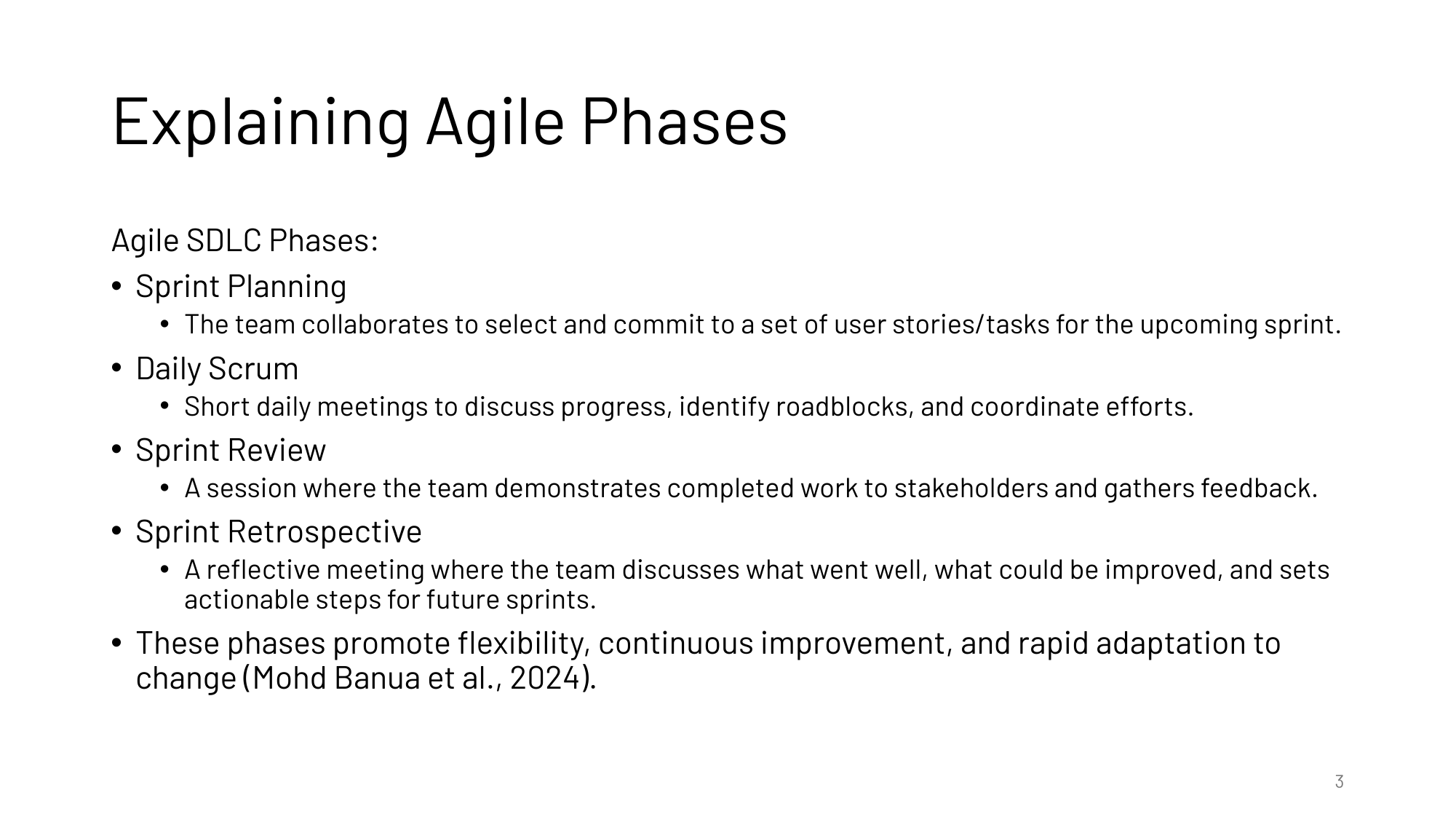

# Explaining Agile Phases
Agile SDLC Phases:
Sprint Planning
The team collaborates to select and commit to a set of user stories/tasks for the upcoming sprint.
Daily Scrum
Short daily meetings to discuss progress, identify roadblocks, and coordinate efforts.
Sprint Review
A session where the team demonstrates completed work to stakeholders and gathers feedback.
Sprint Retrospective
A reflective meeting where the team discusses what went well, what could be improved, and sets actionable steps for future sprints.
These phases promote flexibility, continuous improvement, and rapid adaptation to change (Mohd Banua et al., 2024).
3